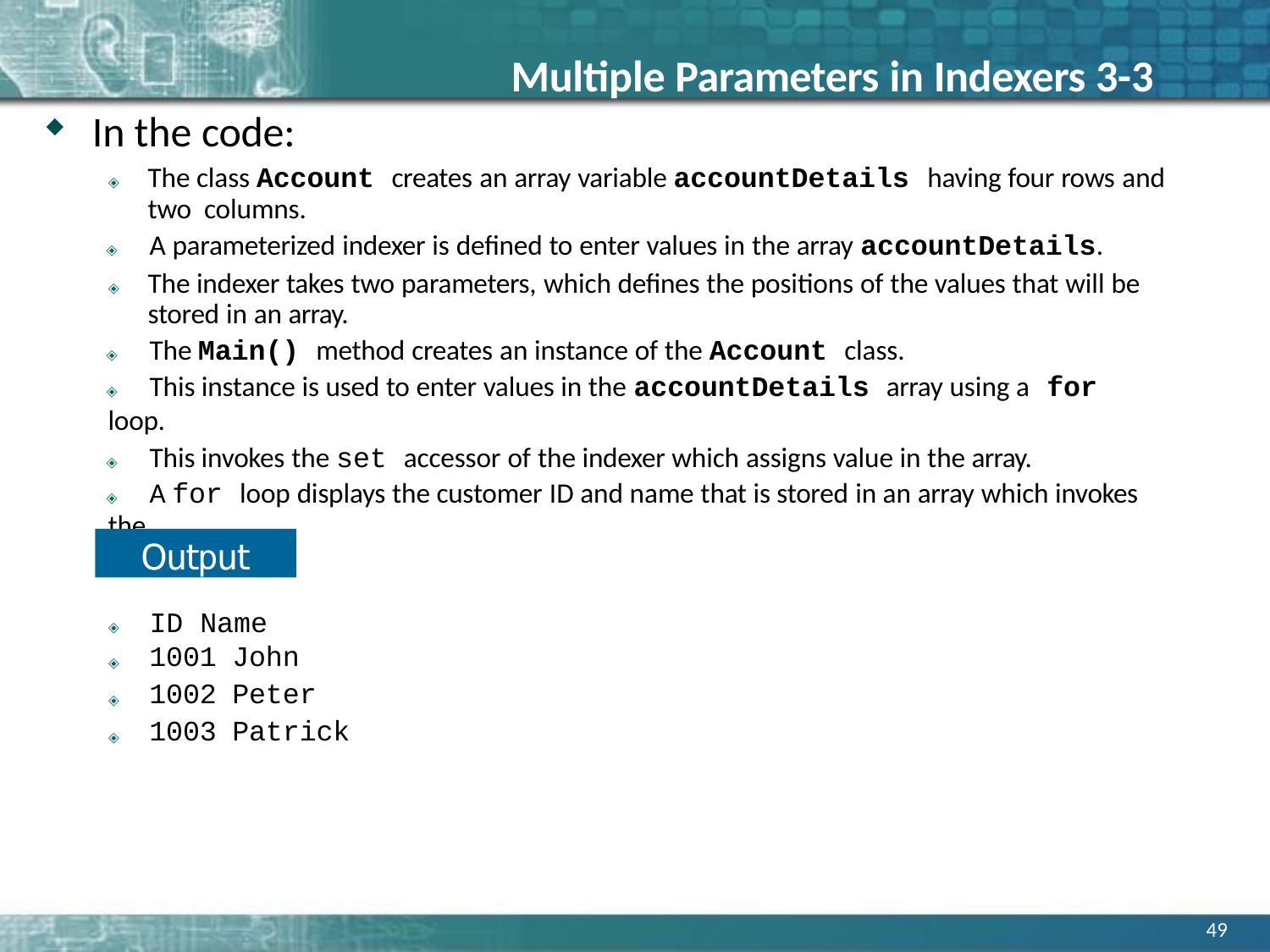

# Multiple Parameters in Indexers 3-3
In the code:
🞛	The class Account creates an array variable accountDetails having four rows and two  columns.
🞛	A parameterized indexer is defined to enter values in the array accountDetails.
🞛	The indexer takes two parameters, which defines the positions of the values that will be  stored in an array.
🞛	The Main() method creates an instance of the Account class.
🞛	This instance is used to enter values in the accountDetails array using a for loop.
🞛	This invokes the set accessor of the indexer which assigns value in the array.
🞛	A for loop displays the customer ID and name that is stored in an array which invokes the
get accessor.
Output
🞛	ID Name
| 🞛 | 1001 | John |
| --- | --- | --- |
| 🞛 | 1002 | Peter |
| 🞛 | 1003 | Patrick |
49